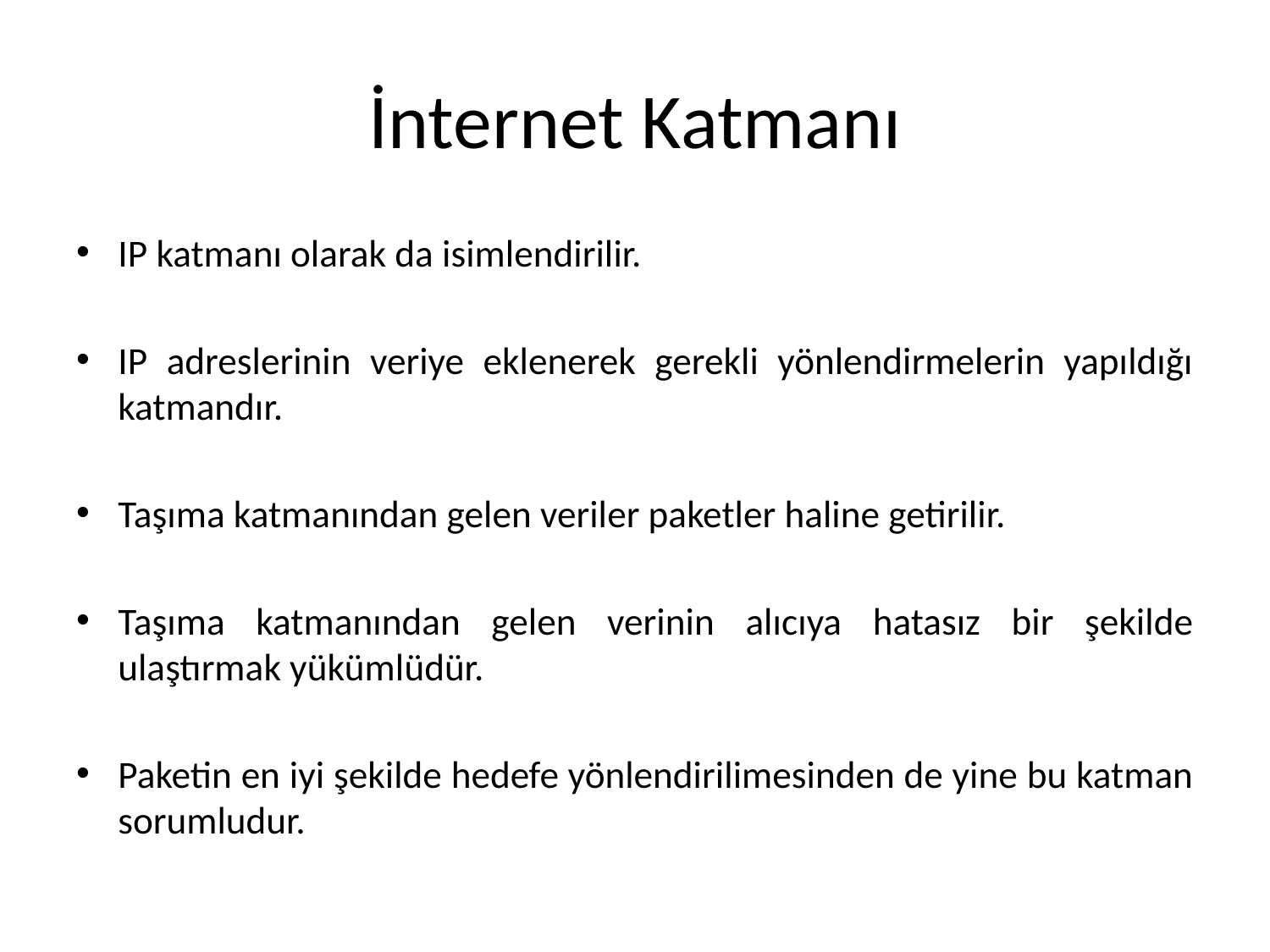

# İnternet Katmanı
IP katmanı olarak da isimlendirilir.

IP adreslerinin veriye eklenerek gerekli yönlendirmelerin yapıldığı katmandır.

Taşıma katmanından gelen veriler paketler haline getirilir.

Taşıma katmanından gelen verinin alıcıya hatasız bir şekilde ulaştırmak yükümlüdür.

Paketin en iyi şekilde hedefe yönlendirilimesinden de yine bu katman sorumludur.